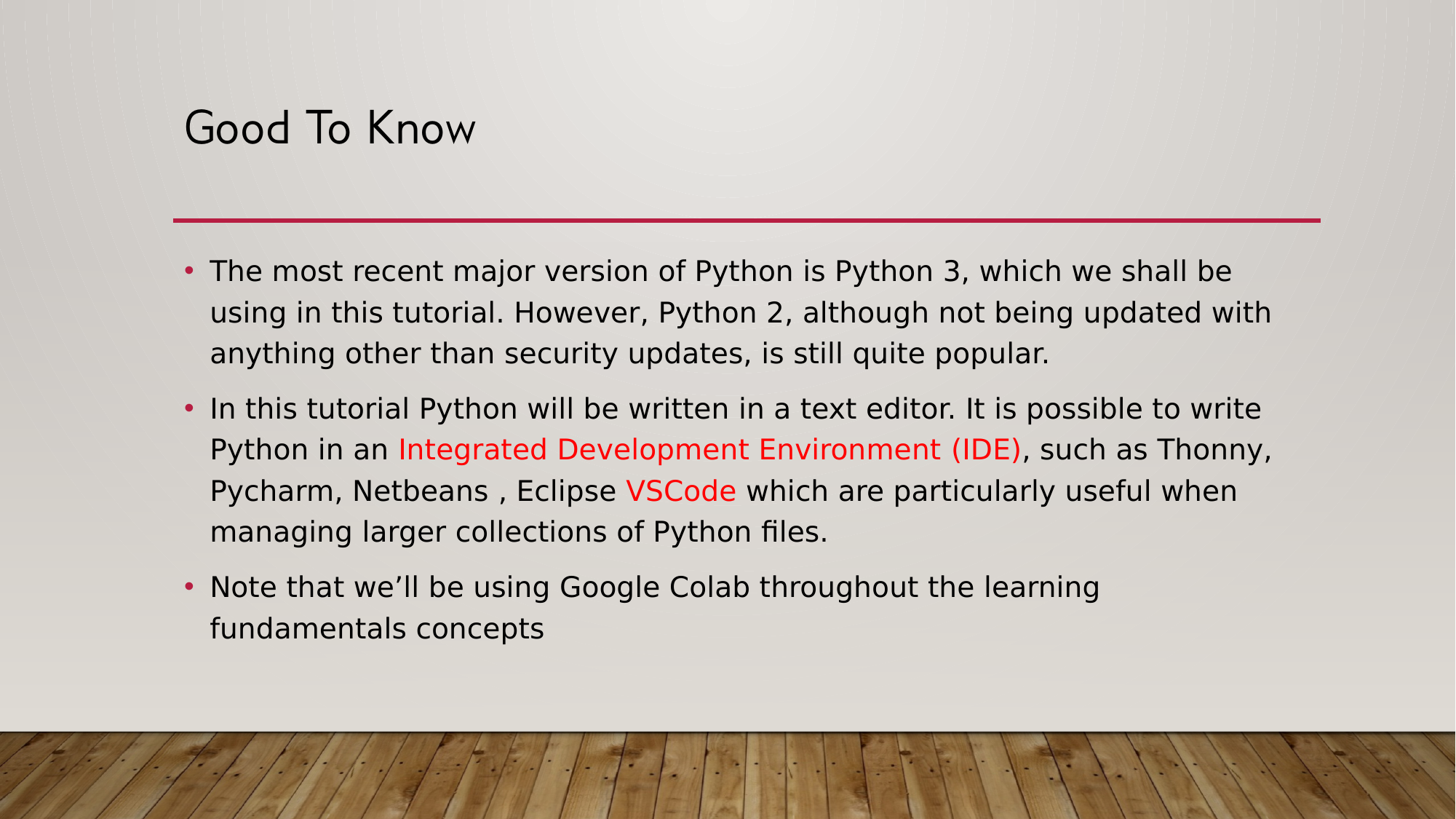

# Good To Know
The most recent major version of Python is Python 3, which we shall be using in this tutorial. However, Python 2, although not being updated with anything other than security updates, is still quite popular.
In this tutorial Python will be written in a text editor. It is possible to write Python in an Integrated Development Environment (IDE), such as Thonny, Pycharm, Netbeans , Eclipse VSCode which are particularly useful when managing larger collections of Python files.
Note that we’ll be using Google Colab throughout the learning fundamentals concepts